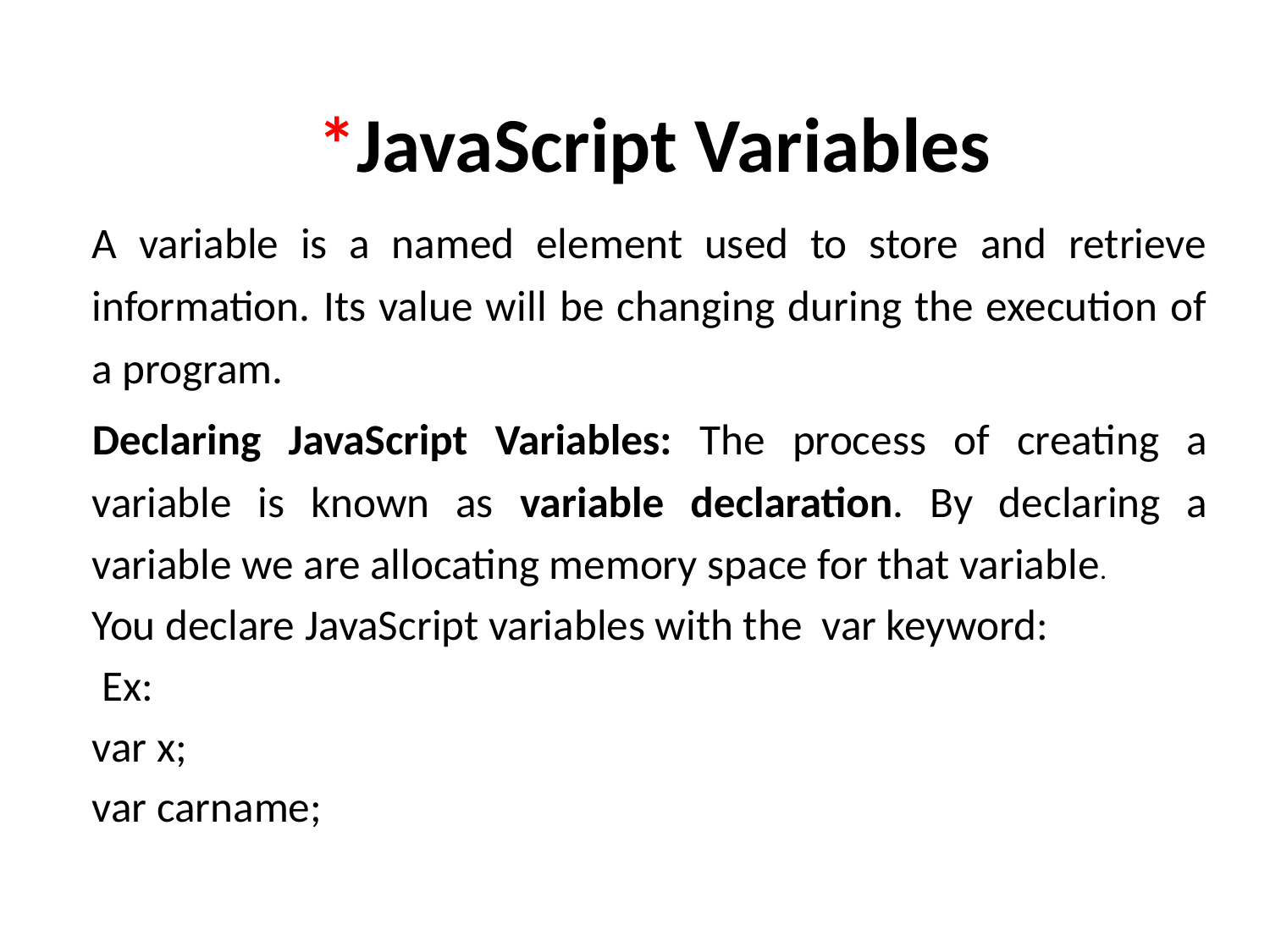

# *JavaScript Variables
A variable is a named element used to store and retrieve information. Its value will be changing during the execution of a program.
Declaring JavaScript Variables: The process of creating a variable is known as variable declaration. By declaring a variable we are allocating memory space for that variable.
You declare JavaScript variables with the  var keyword:
 Ex:
var x;
var carname;